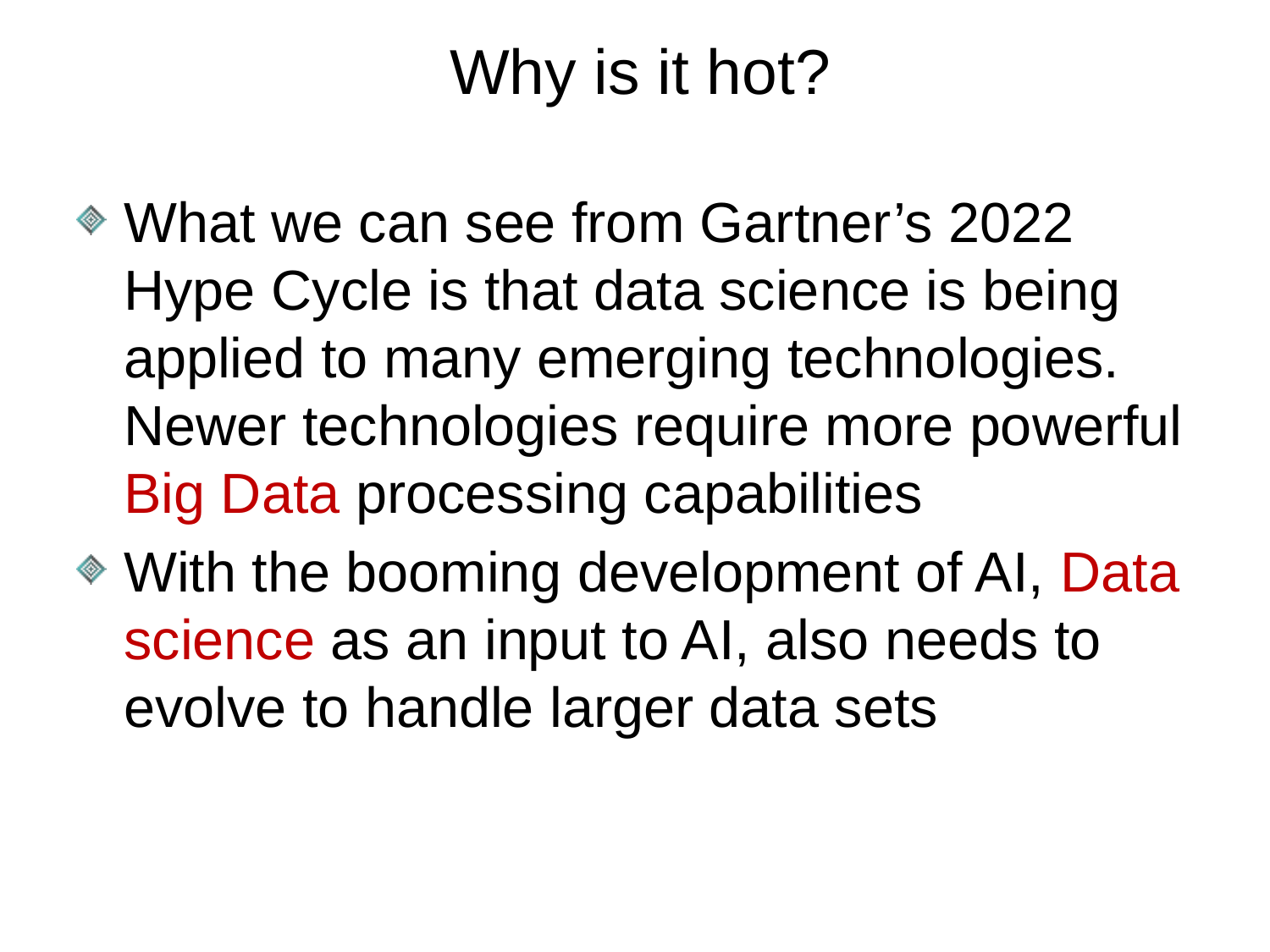

# Why is it hot?
What we can see from Gartner’s 2022 Hype Cycle is that data science is being applied to many emerging technologies. Newer technologies require more powerful Big Data processing capabilities
With the booming development of AI, Data science as an input to AI, also needs to evolve to handle larger data sets